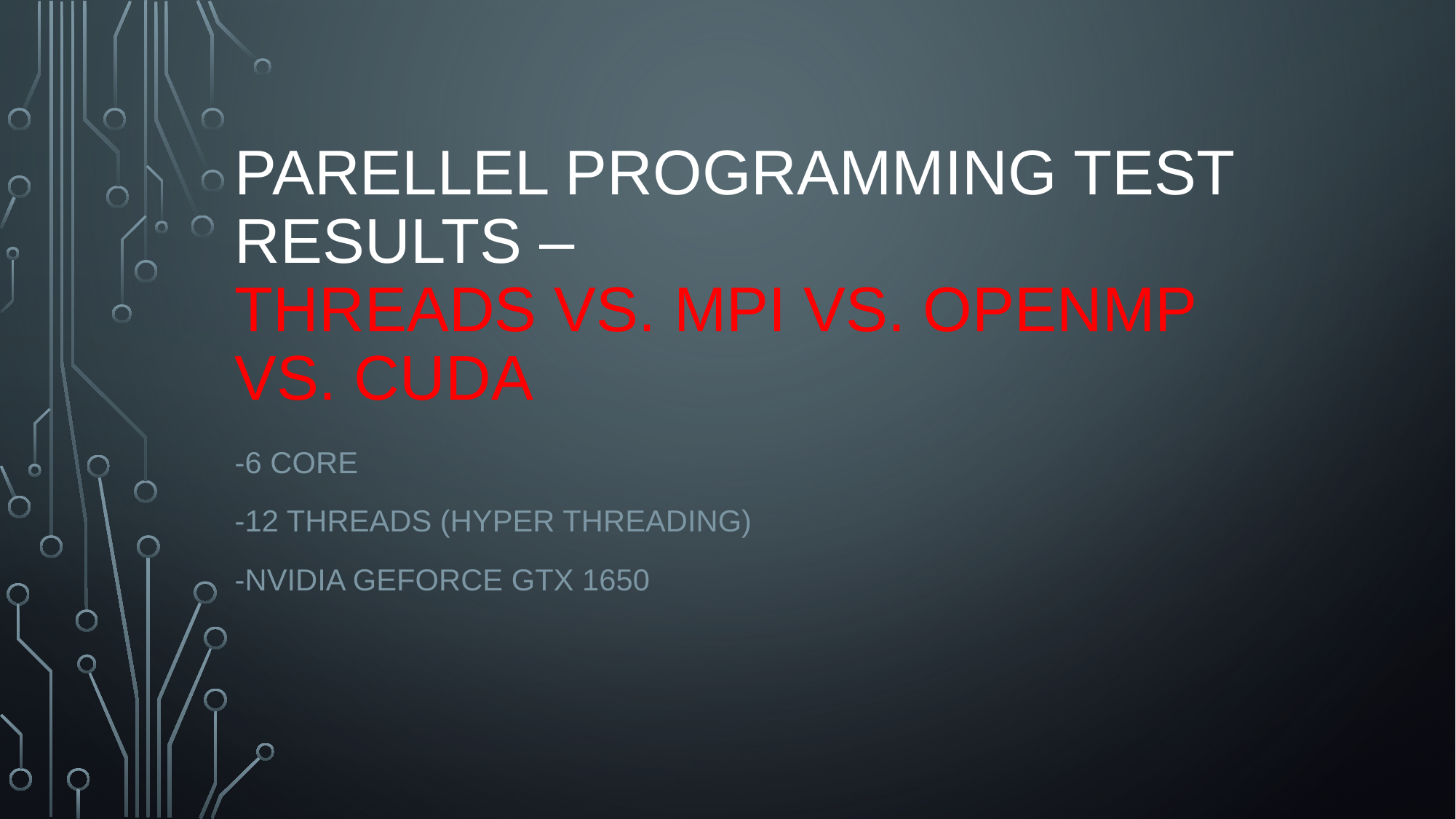

# Parellel programmıng test results – Threads vs. mpı VS. OPENMp vs. CUDA
-6 CORE
-12 threads (hyper threadıng)
-nvıdıa geforce gtx 1650